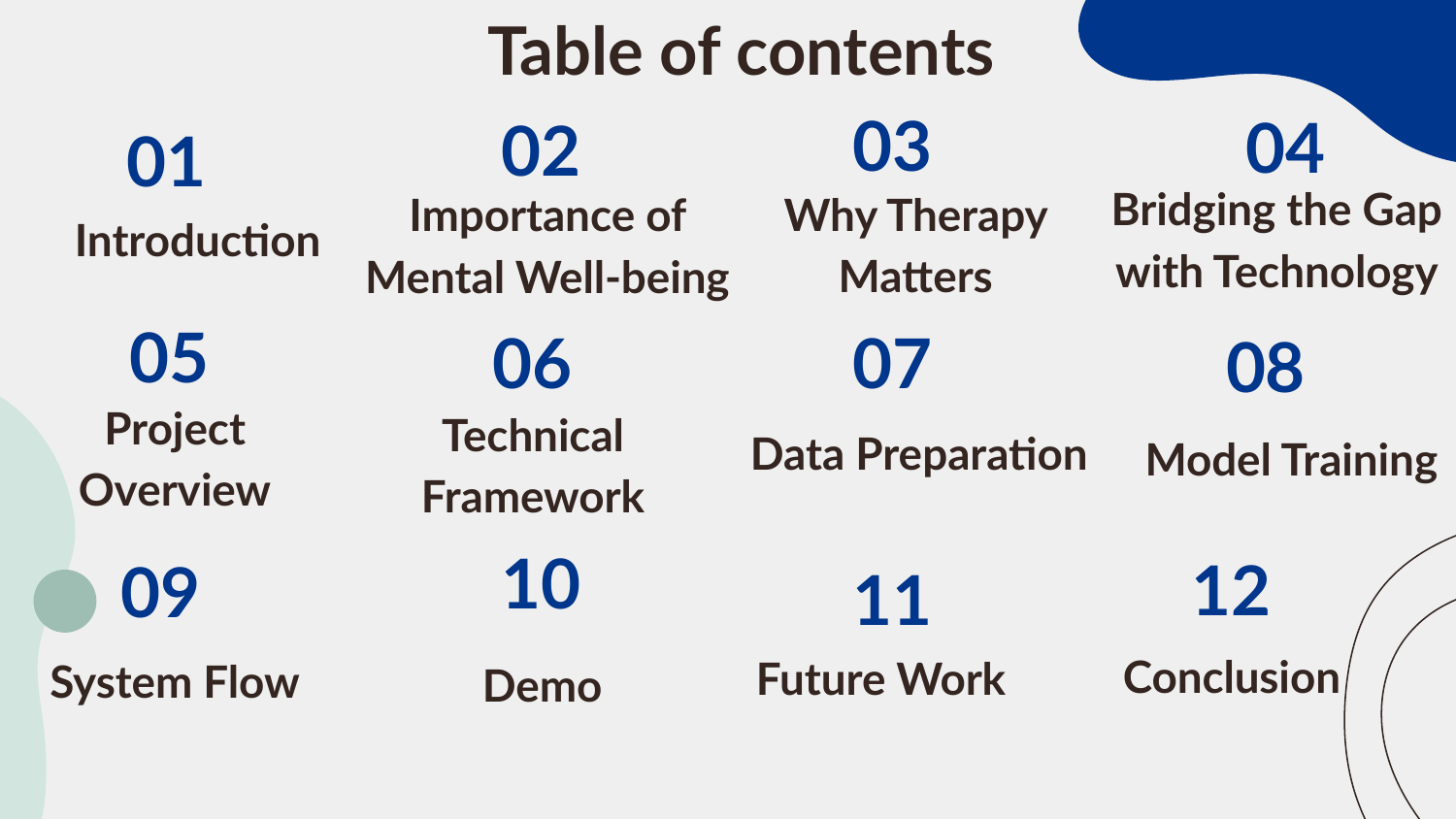

# Table of contents
03
04
02
01
Bridging the Gap with Technology
Why Therapy Matters
Importance of Mental Well-being
Introduction
05
07
06
08
Project Overview
Technical Framework
Data Preparation
Model Training
10
12
09
11
System Flow
Conclusion
Future Work
Demo